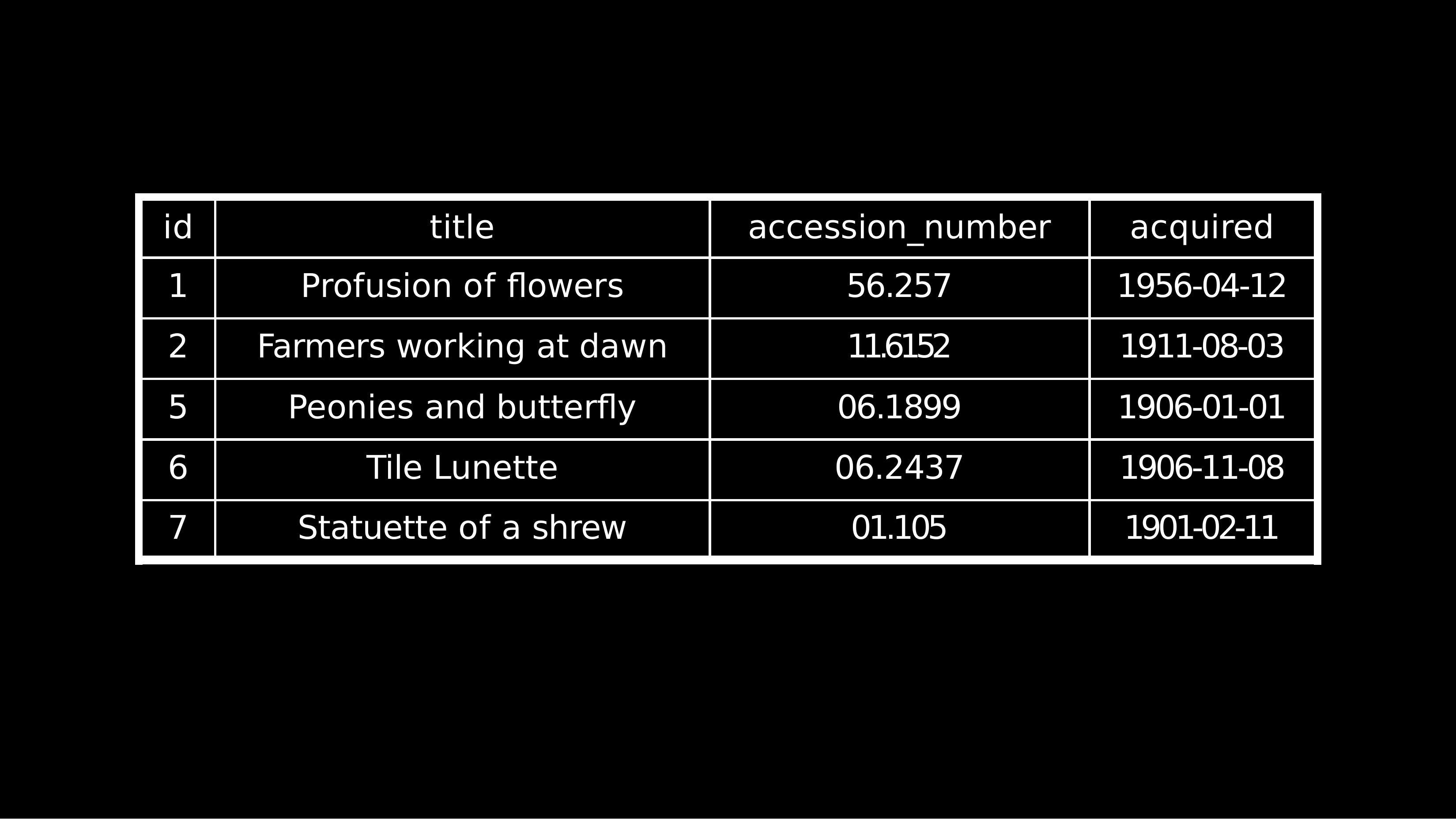

|  |  |  |  |
| --- | --- | --- | --- |
| id | title | accession\_number | acquired |
| 1 | Profusion of flowers | 56.257 | 1956-04-12 |
| 2 | Farmers working at dawn | 11.6152 | 1911-08-03 |
| 5 | Peonies and butterfly | 06.1899 | 1906-01-01 |
| 6 | Tile Lunette | 06.2437 | 1906-11-08 |
| 7 | Statuette of a shrew | 01.105 | 1901-02-11 |
|  |  |  |  |